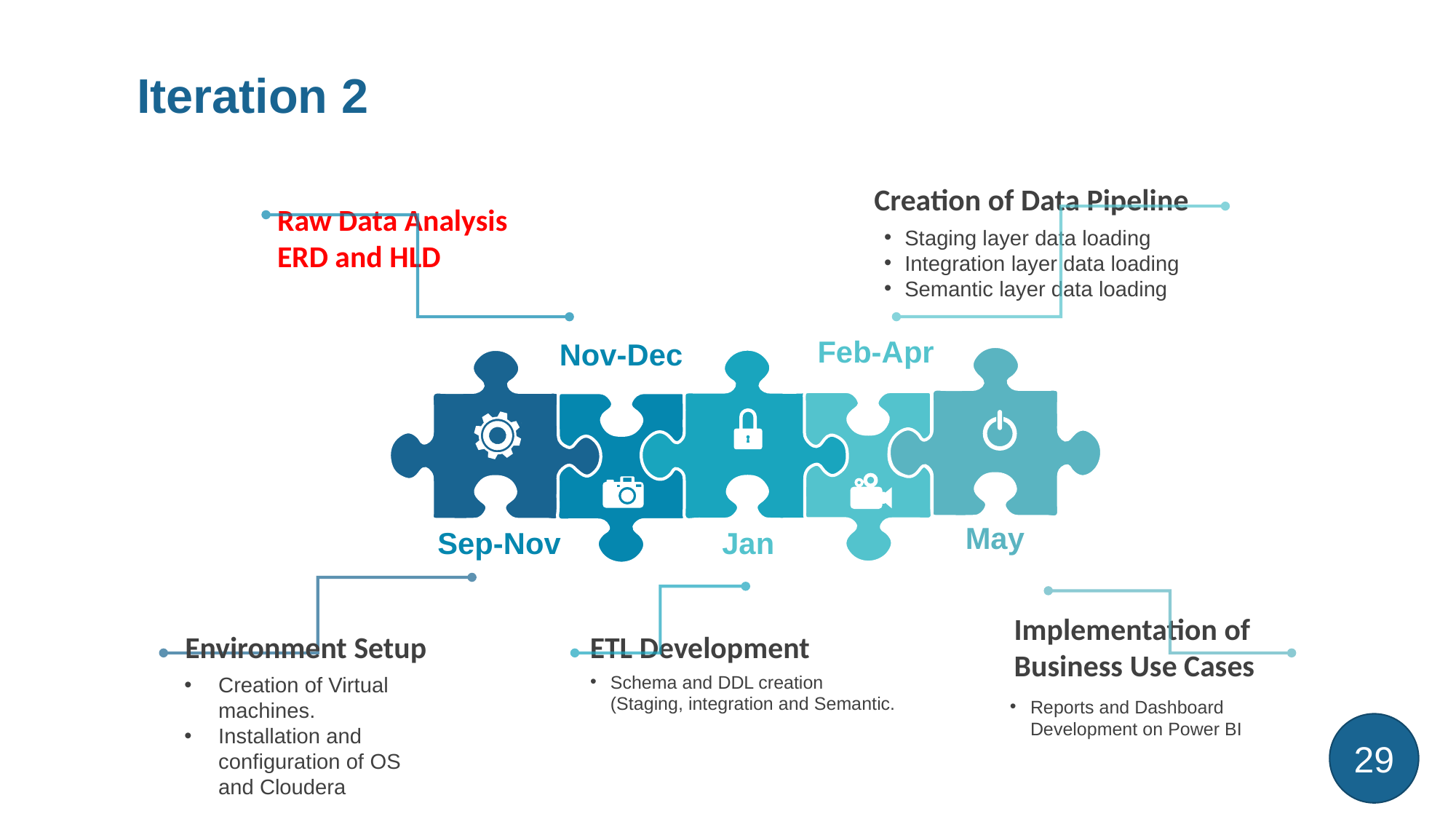

Iteration 2
Creation of Data Pipeline
Staging layer data loading
Integration layer data loading
Semantic layer data loading
Raw Data Analysis
ERD and HLD

Feb-Apr
Nov-Dec

May
Sep-Nov
Jan
Implementation of Business Use Cases
Reports and Dashboard Development on Power BI
ETL Development
Schema and DDL creation (Staging, integration and Semantic.

Environment Setup
Creation of Virtual machines.
Installation and configuration of OS and Cloudera
29